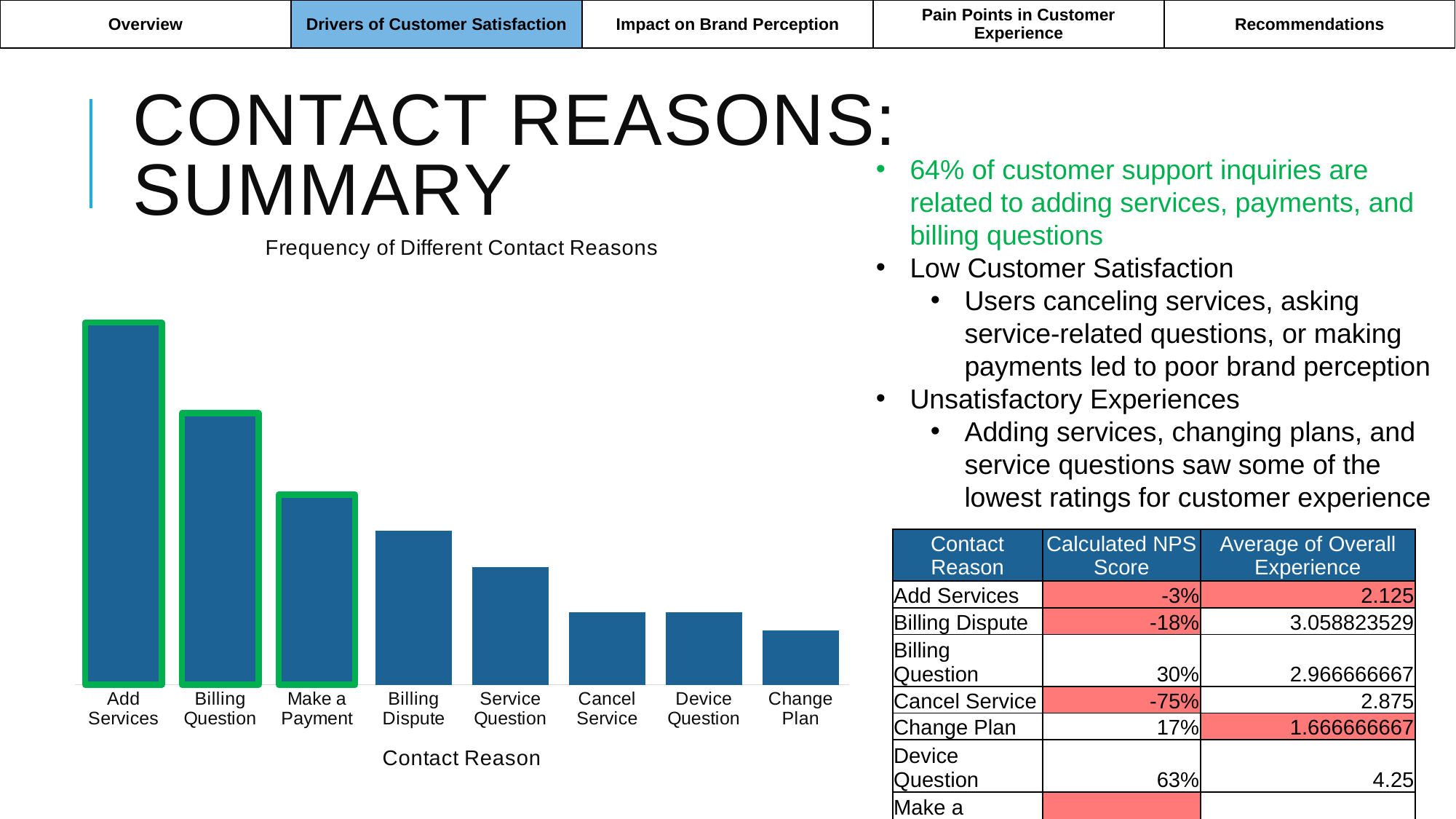

| Overview | Drivers of Customer Satisfaction | Impact on Brand Perception | Pain Points in Customer Experience | Recommendations |
| --- | --- | --- | --- | --- |
# Contact reasons: Summary
64% of customer support inquiries are related to adding services, payments, and billing questions
Low Customer Satisfaction
Users canceling services, asking service-related questions, or making payments led to poor brand perception
Unsatisfactory Experiences
Adding services, changing plans, and service questions saw some of the lowest ratings for customer experience

### Chart: Frequency of Different Contact Reasons

| Category | Count |
|---|---|
| Add Services | 40.0 |
| Billing Question | 30.0 |
| Make a Payment | 21.0 |
| Billing Dispute | 17.0 |
| Service Question | 13.0 |
| Cancel Service | 8.0 |
| Device Question | 8.0 |
| Change Plan | 6.0 |
| Contact Reason | Calculated NPS Score | Average of Overall Experience |
| --- | --- | --- |
| Add Services | -3% | 2.125 |
| Billing Dispute | -18% | 3.058823529 |
| Billing Question | 30% | 2.966666667 |
| Cancel Service | -75% | 2.875 |
| Change Plan | 17% | 1.666666667 |
| Device Question | 63% | 4.25 |
| Make a Payment | -52% | 4.19047619 |
| Service Question | -62% | 2.307692308 |